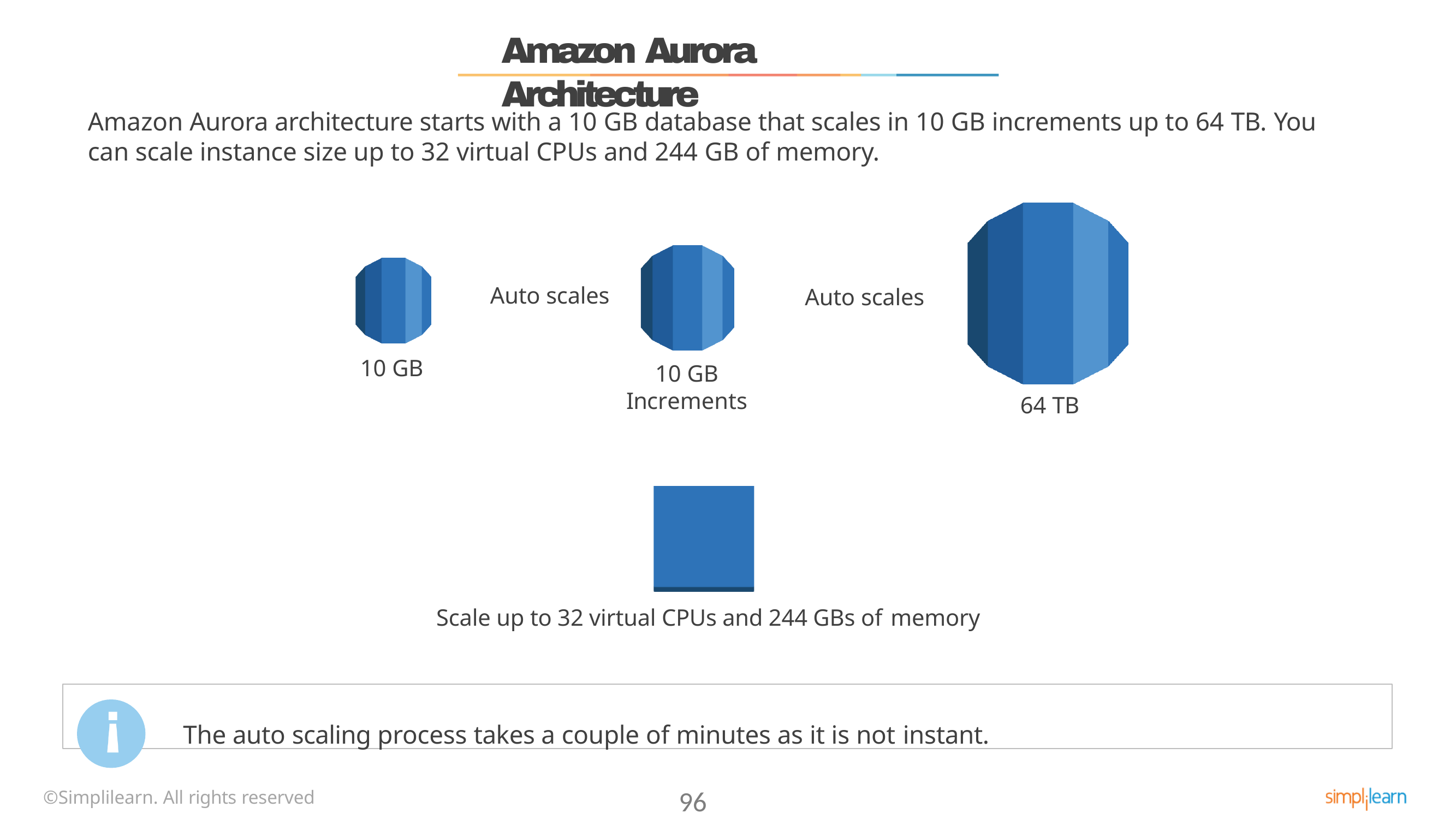

# Amazon Aurora Architecture

Amazon Aurora architecture starts with a 10 GB database that scales in 10 GB increments up to 64 TB. You
can scale instance size up to 32 virtual CPUs and 244 GB of memory.

Auto scales
Auto scales
10 GB
10 GB
Increments
64 TB

Scale up to 32 virtual CPUs and 244 GBs of memory

The auto scaling process takes a couple of minutes as it is not instant.

©Simplilearn. All rights reserved
96